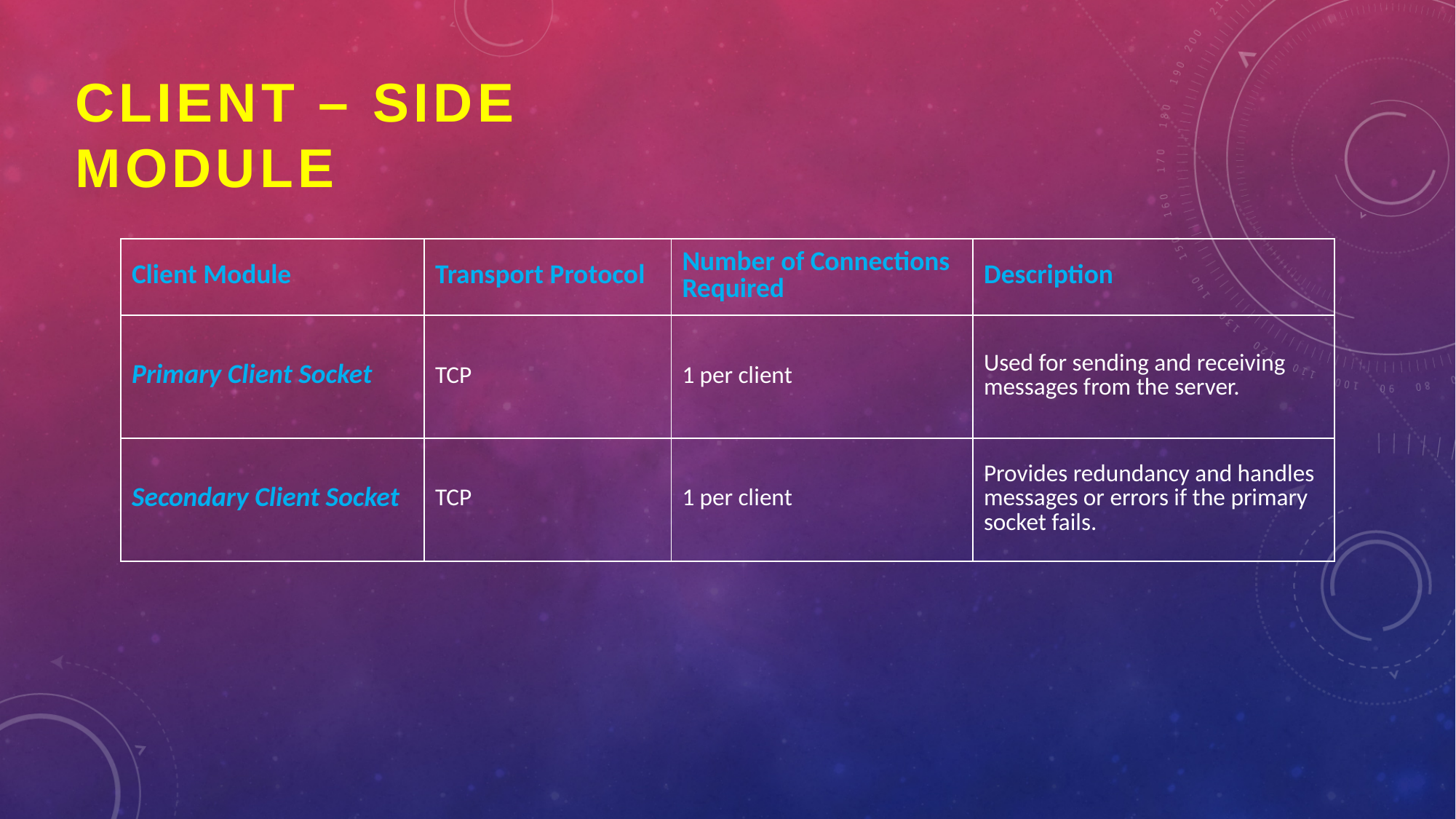

CLIENT – SIDE
MODULE
| Client Module | Transport Protocol | Number of Connections Required | Description |
| --- | --- | --- | --- |
| Primary Client Socket | TCP | 1 per client | Used for sending and receiving messages from the server. |
| Secondary Client Socket | TCP | 1 per client | Provides redundancy and handles messages or errors if the primary socket fails. |